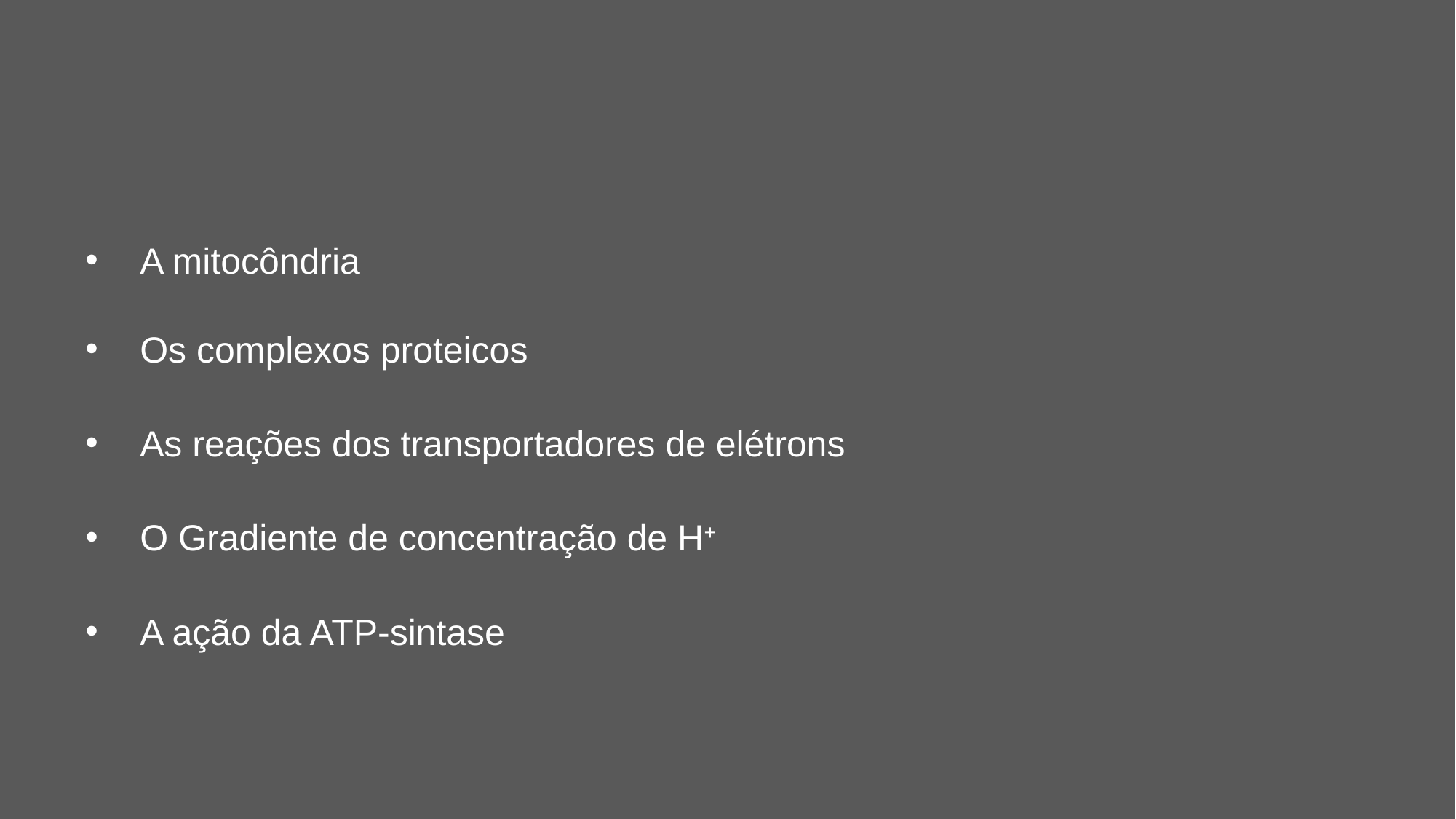

A mitocôndria
Os complexos proteicos
As reações dos transportadores de elétrons
O Gradiente de concentração de H+
A ação da ATP-sintase